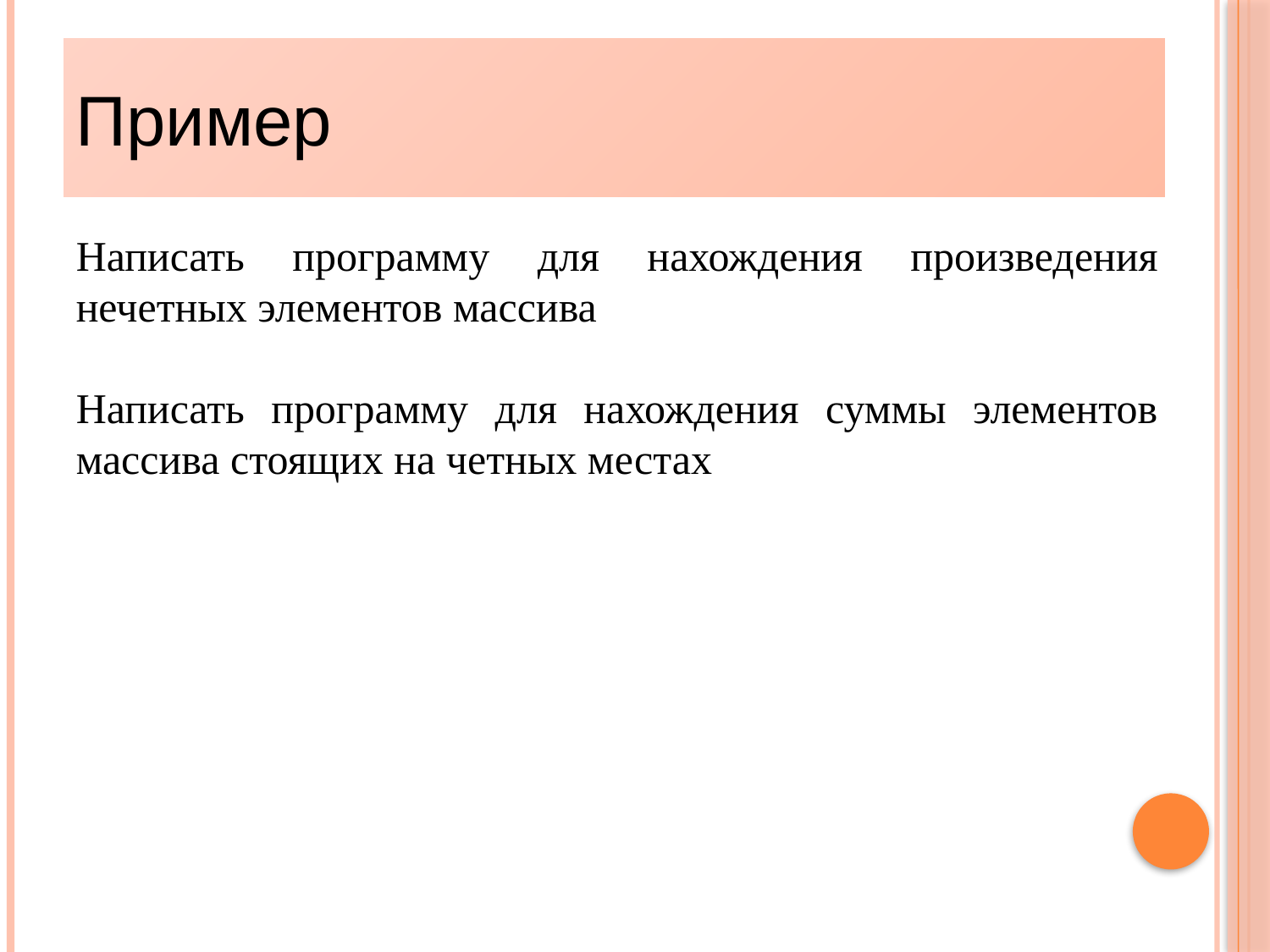

# Пример
Написать программу для нахождения произведения нечетных элементов массива

Написать программу для нахождения суммы элементов массива стоящих на четных местах